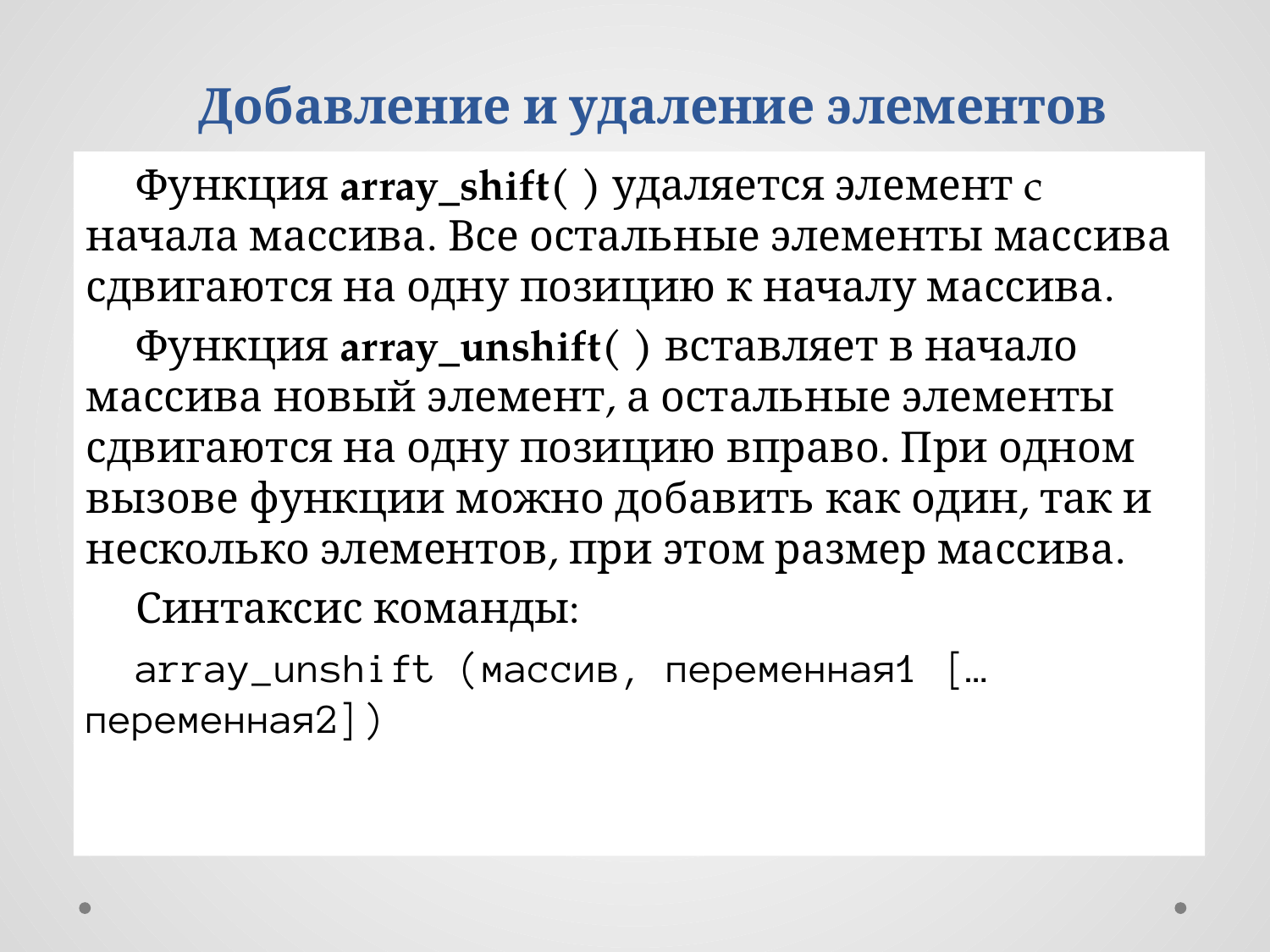

Добавление и удаление элементов
Функция array_shift( ) удаляется элемент c начала массива. Все остальные элементы массива сдвигаются на одну позицию к началу массива.
Функция array_unshift( ) вставляет в начало массива новый элемент, а остальные элементы сдвигаются на одну позицию вправо. При одном вызове функции можно добавить как один, так и несколько элементов, при этом размер массива.
Синтаксис команды:
array_unshift (массив, переменная1 […переменная2])